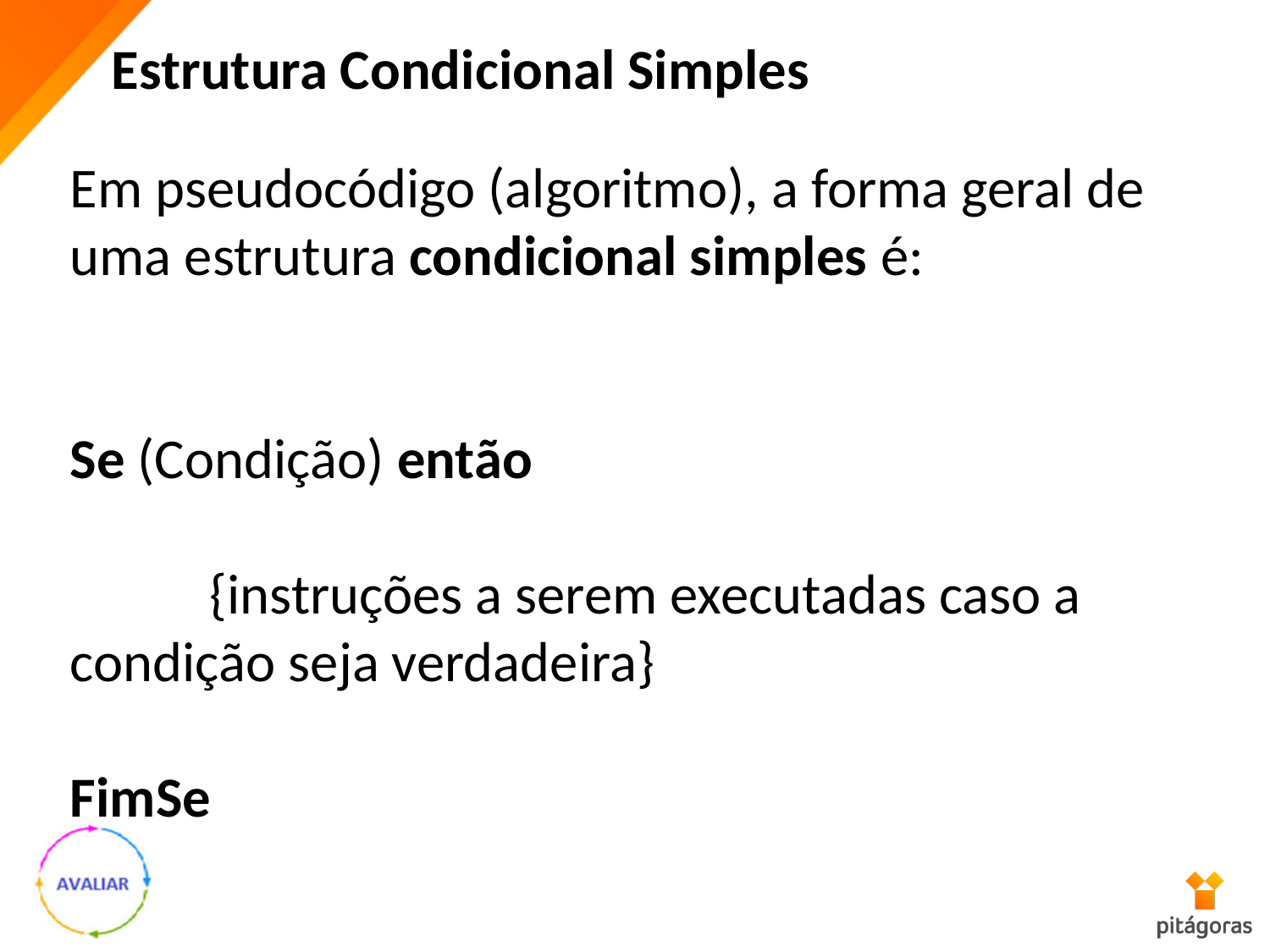

Estrutura Condicional Simples
Em pseudocódigo (algoritmo), a forma geral de uma estrutura condicional simples é:

Se (Condição) então

	 {instruções a serem executadas caso a condição seja verdadeira}

FimSe